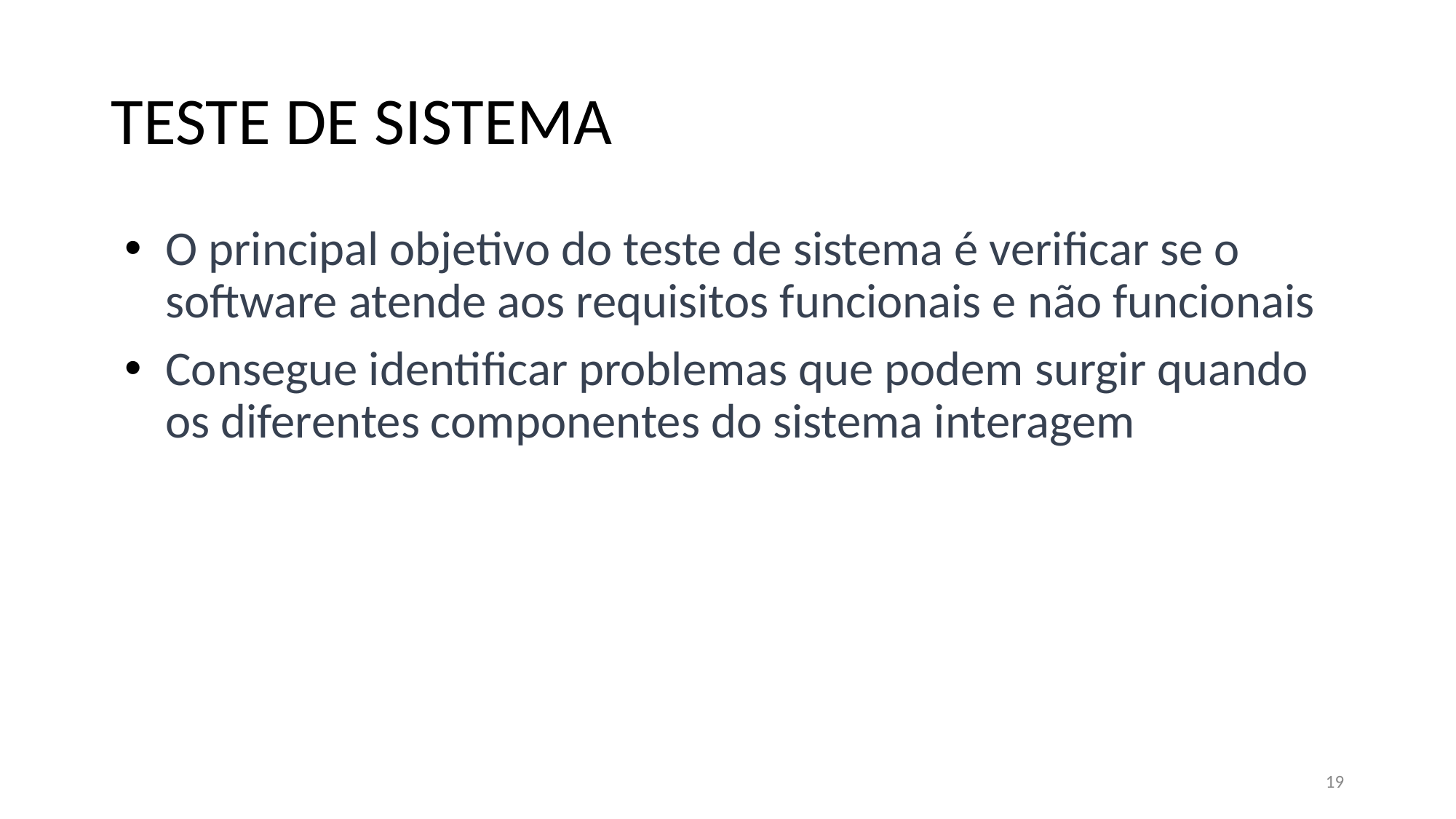

# TESTE DE SISTEMA
O principal objetivo do teste de sistema é verificar se o software atende aos requisitos funcionais e não funcionais
Consegue identificar problemas que podem surgir quando os diferentes componentes do sistema interagem
19